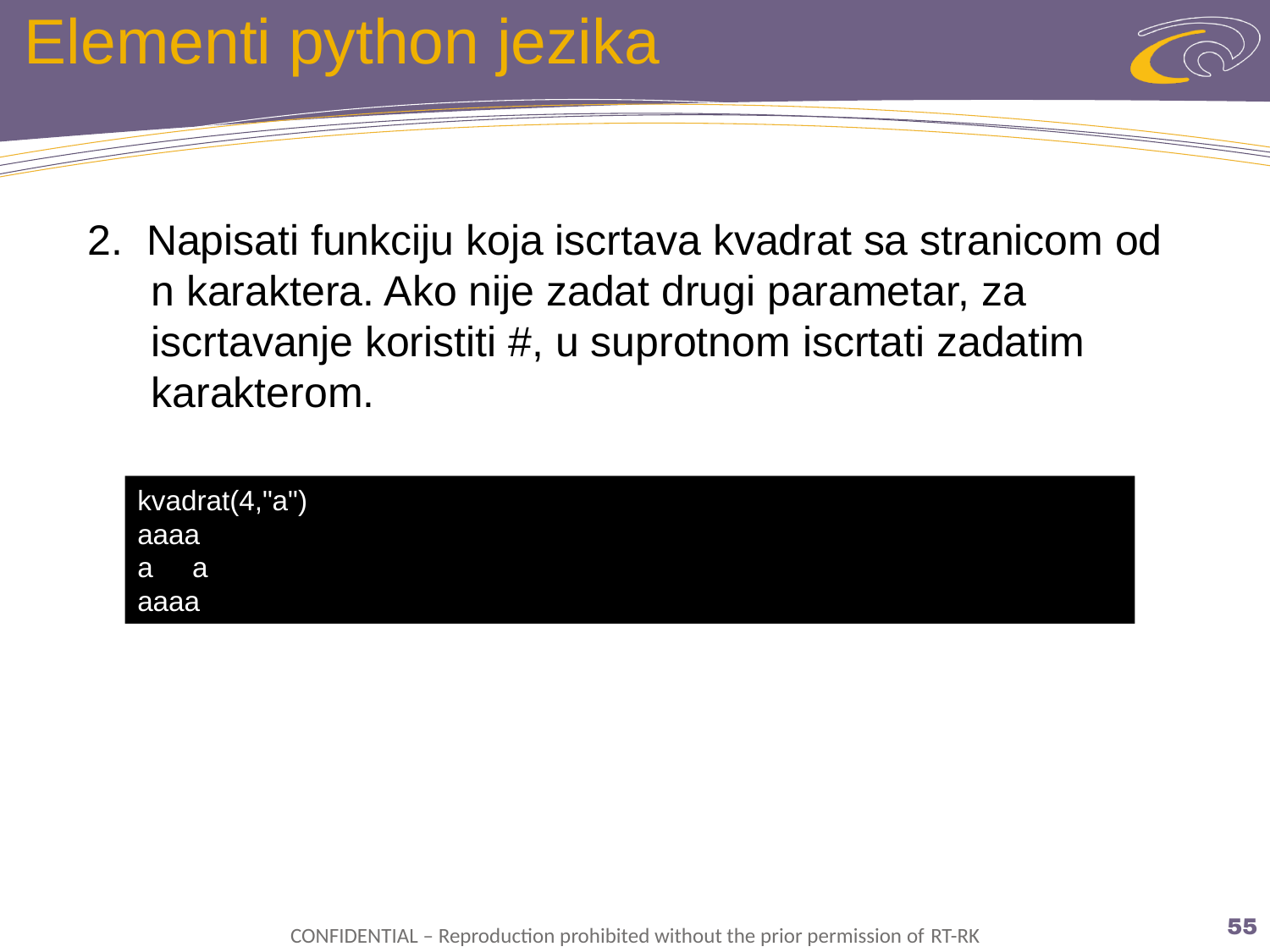

# Elementi python jezika

2.  Napisati funkciju koja iscrtava kvadrat sa stranicom od n karaktera. Ako nije zadat drugi parametar, za iscrtavanje koristiti #, u suprotnom iscrtati zadatim karakterom.

kvadrat(4,"a")
aaaa
a     a
aaaa